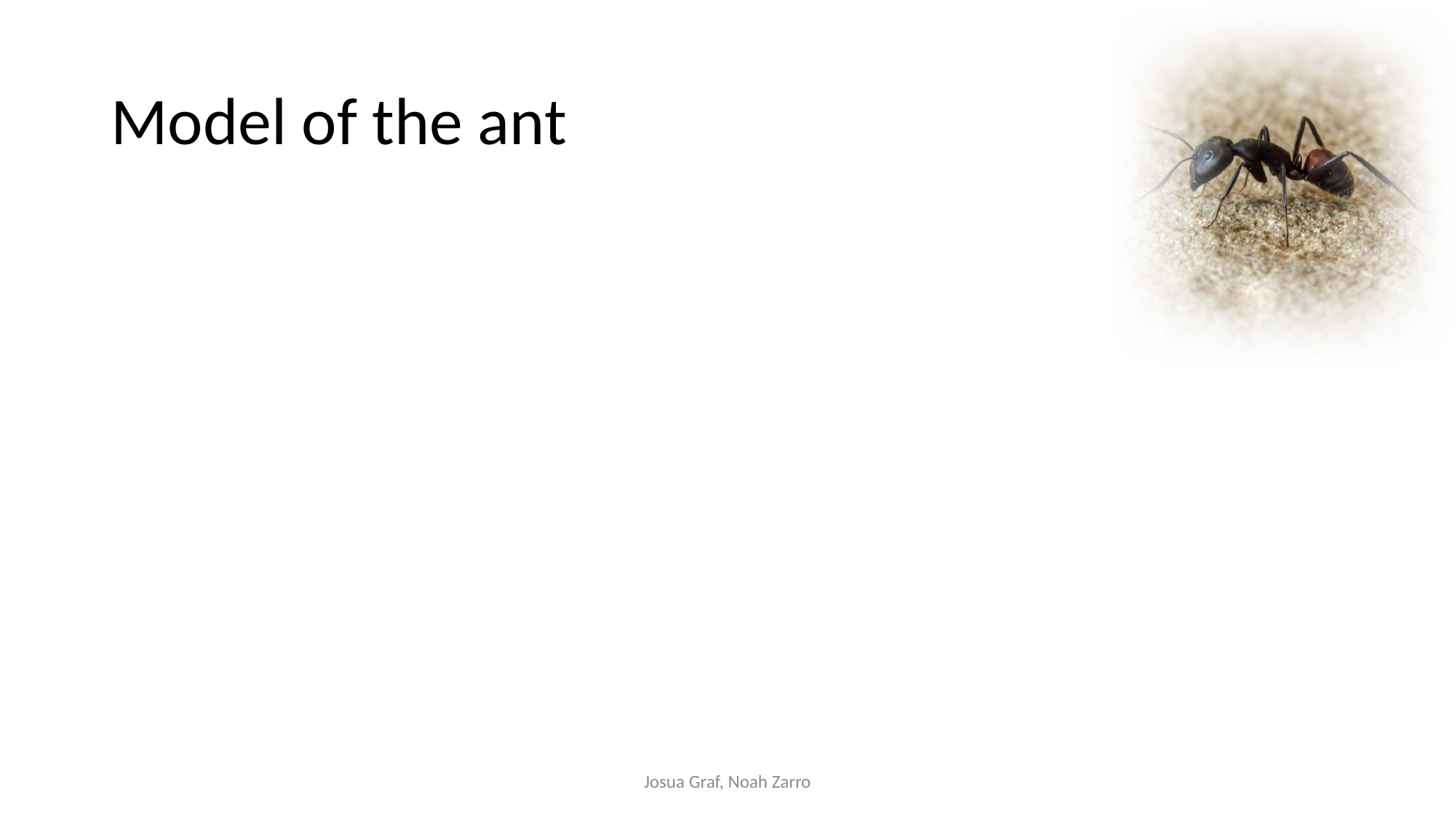

# Model of the ant

Josua Graf, Noah Zarro